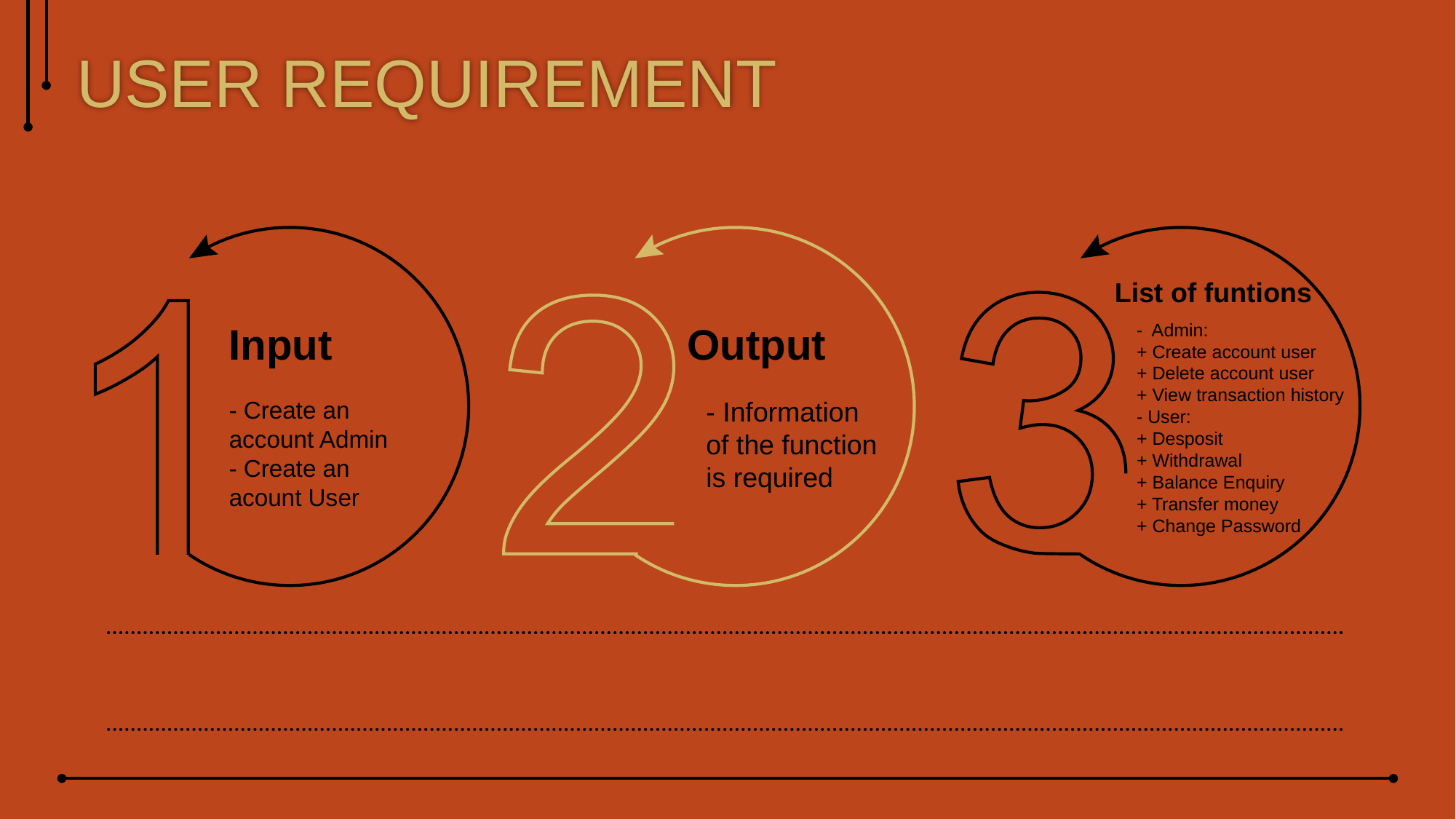

USER REQUIREMENT

List of funtions
-  Admin:
+ Create account user
+ Delete account user
+ View transaction history
- User:
+ Desposit
+ Withdrawal
+ Balance Enquiry
+ Transfer money
+ Change Password

Input
- Create an account Admin
- Create an acount User
Output
- Information of the function is required